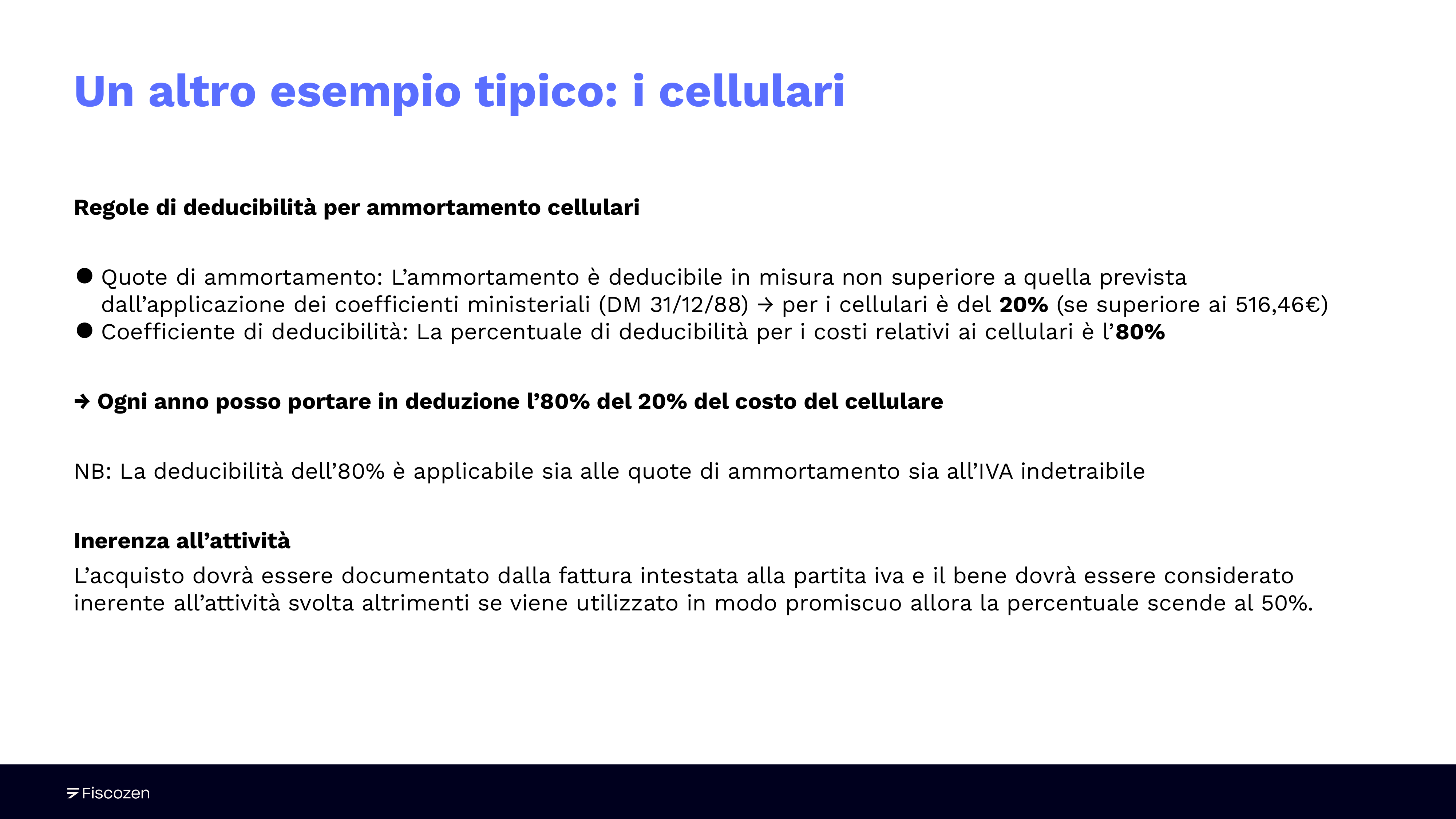

Un altro esempio tipico: i cellulari
Regole di deducibilità per ammortamento cellulari

Quote di ammortamento: L’ammortamento è deducibile in misura non superiore a quella prevista dall’applicazione dei coefficienti ministeriali (DM 31/12/88) → per i cellulari è del 20% (se superiore ai 516,46€)
Coefficiente di deducibilità: La percentuale di deducibilità per i costi relativi ai cellulari è l’80%

→ Ogni anno posso portare in deduzione l’80% del 20% del costo del cellulare

NB: La deducibilità dell’80% è applicabile sia alle quote di ammortamento sia all’IVA indetraibile

Inerenza all’attività
L’acquisto dovrà essere documentato dalla fattura intestata alla partita iva e il bene dovrà essere considerato inerente all’attività svolta altrimenti se viene utilizzato in modo promiscuo allora la percentuale scende al 50%.